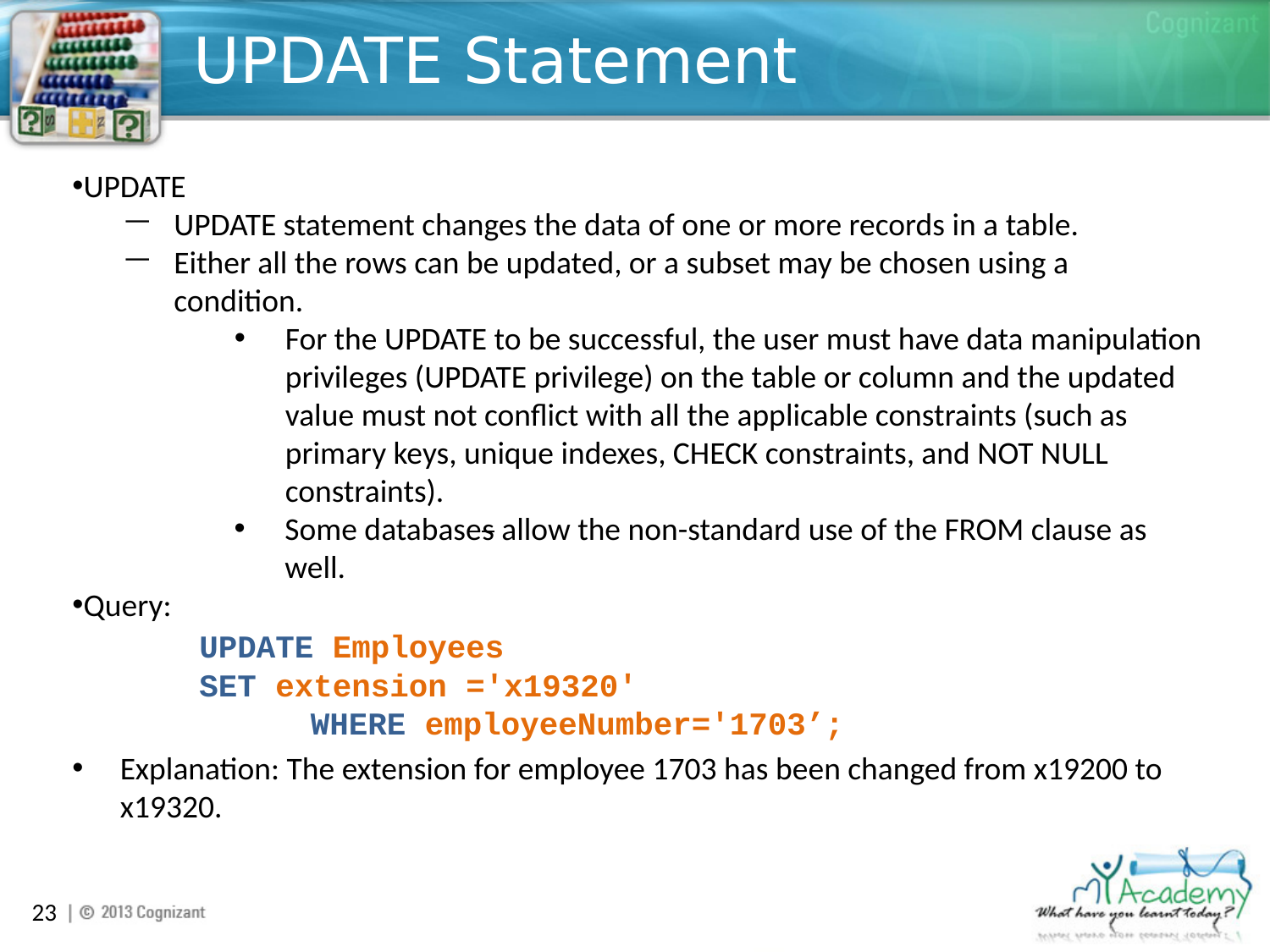

# UPDATE Statement
UPDATE
UPDATE statement changes the data of one or more records in a table.
Either all the rows can be updated, or a subset may be chosen using a condition.
For the UPDATE to be successful, the user must have data manipulation privileges (UPDATE privilege) on the table or column and the updated value must not conflict with all the applicable constraints (such as primary keys, unique indexes, CHECK constraints, and NOT NULL constraints).
Some databases allow the non-standard use of the FROM clause as well.
Query:
	UPDATE Employees
	SET extension ='x19320'
	WHERE employeeNumber='1703’;
Explanation: The extension for employee 1703 has been changed from x19200 to x19320.
23